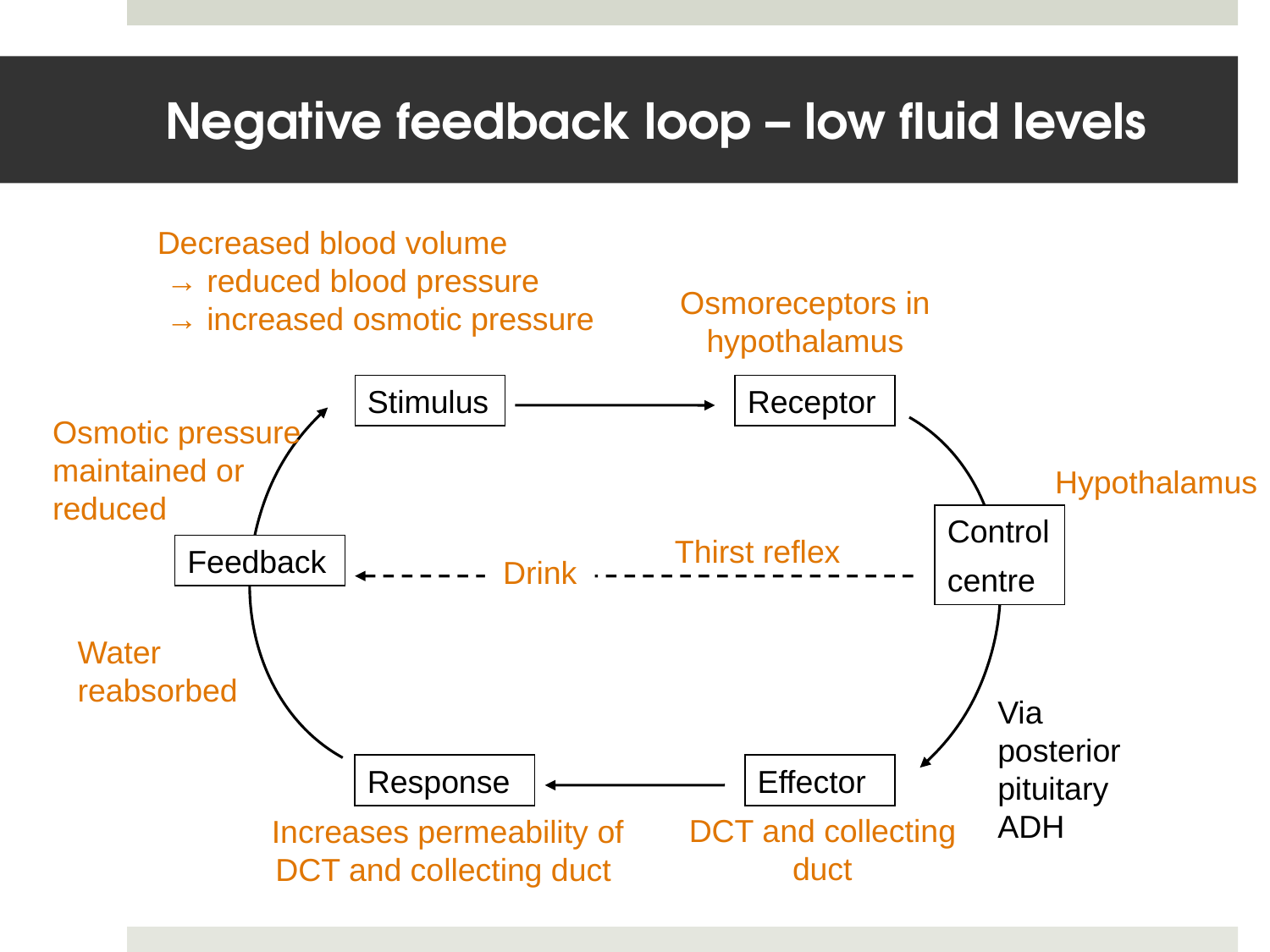

# Negative feedback loop – low fluid levels
Decreased blood volume
 → reduced blood pressure
 → increased osmotic pressure

Osmoreceptors in hypothalamus
Stimulus
Receptor

Osmotic pressure maintained or reduced

Hypothalamus
Control
centre
Thirst reflex
Feedback
Drink

Water
reabsorbed
Via posterior pituitary ADH
Response
Effector

DCT and collecting duct
Increases permeability of DCT and collecting duct